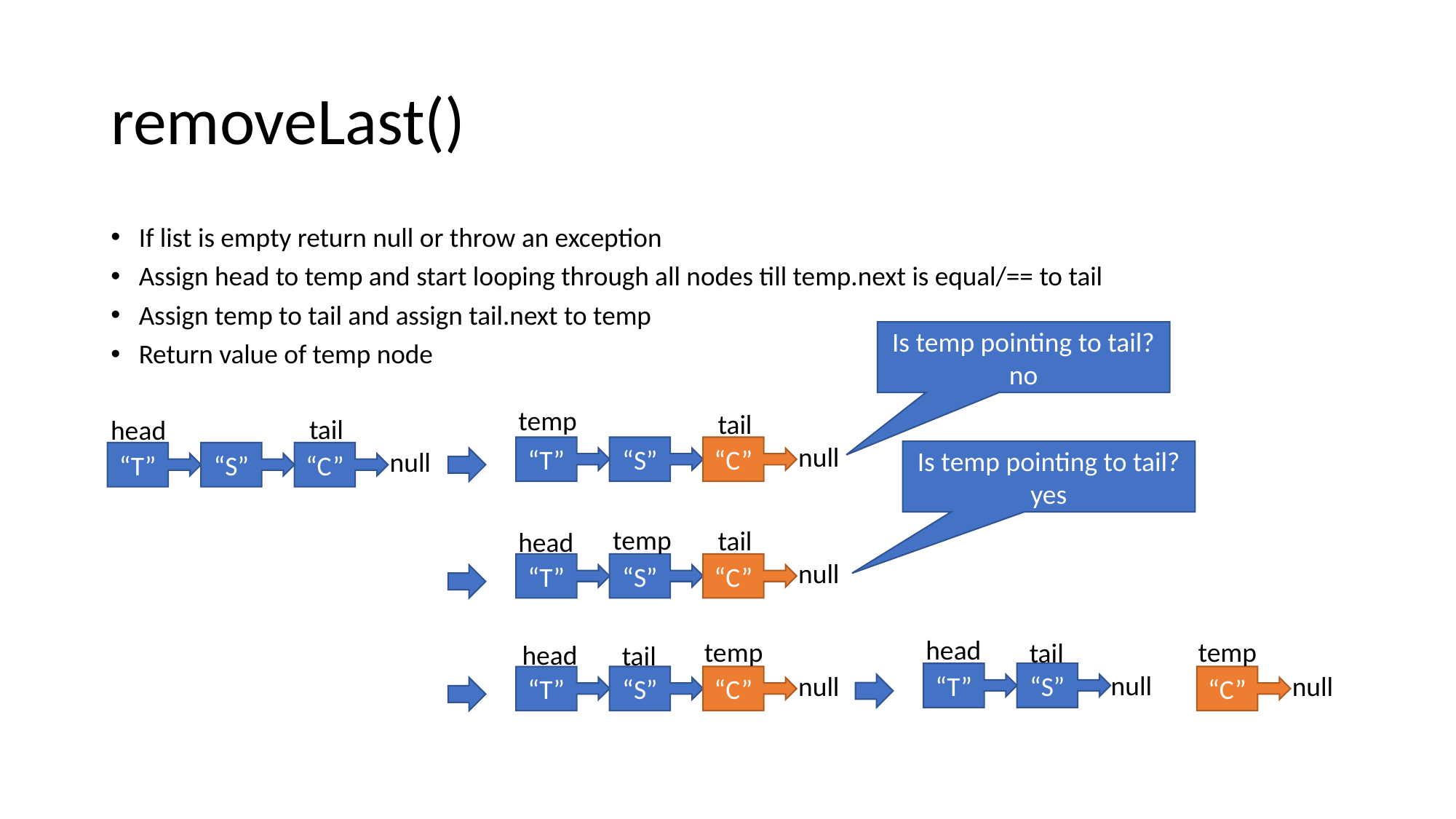

# removeLast()
If list is empty return null or throw an exception
Assign head to temp and start looping through all nodes till temp.next is equal/== to tail
Assign temp to tail and assign tail.next to temp
Return value of temp node

Is temp pointing to tail? no
temp
tail
tail
head
null
“T”
“S”
“C”
null
Is temp pointing to tail? yes
“T”
“S”
“C”

temp
tail
head
null
“T”
“S”
“C”

head
temp
temp
tail
head
tail
null
“S”
null
“T”
null
“S”
“C”
“C”
“T”